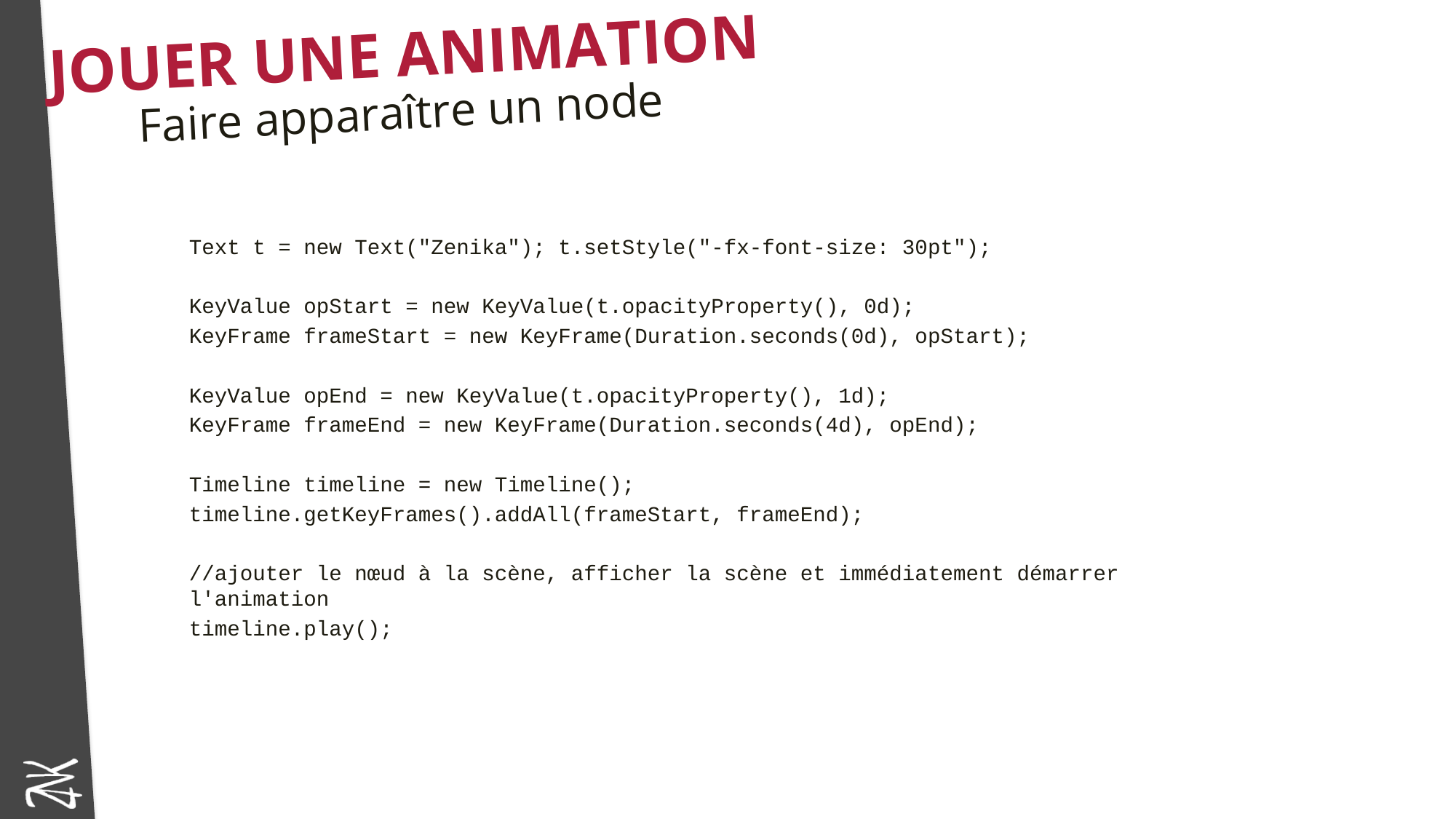

# Jouer une animation
Faire apparaître un node
Text t = new Text("Zenika"); t.setStyle("-fx-font-size: 30pt");

KeyValue opStart = new KeyValue(t.opacityProperty(), 0d);
KeyFrame frameStart = new KeyFrame(Duration.seconds(0d), opStart);

KeyValue opEnd = new KeyValue(t.opacityProperty(), 1d);
KeyFrame frameEnd = new KeyFrame(Duration.seconds(4d), opEnd);

Timeline timeline = new Timeline();
timeline.getKeyFrames().addAll(frameStart, frameEnd);

//ajouter le nœud à la scène, afficher la scène et immédiatement démarrer l'animation
timeline.play();